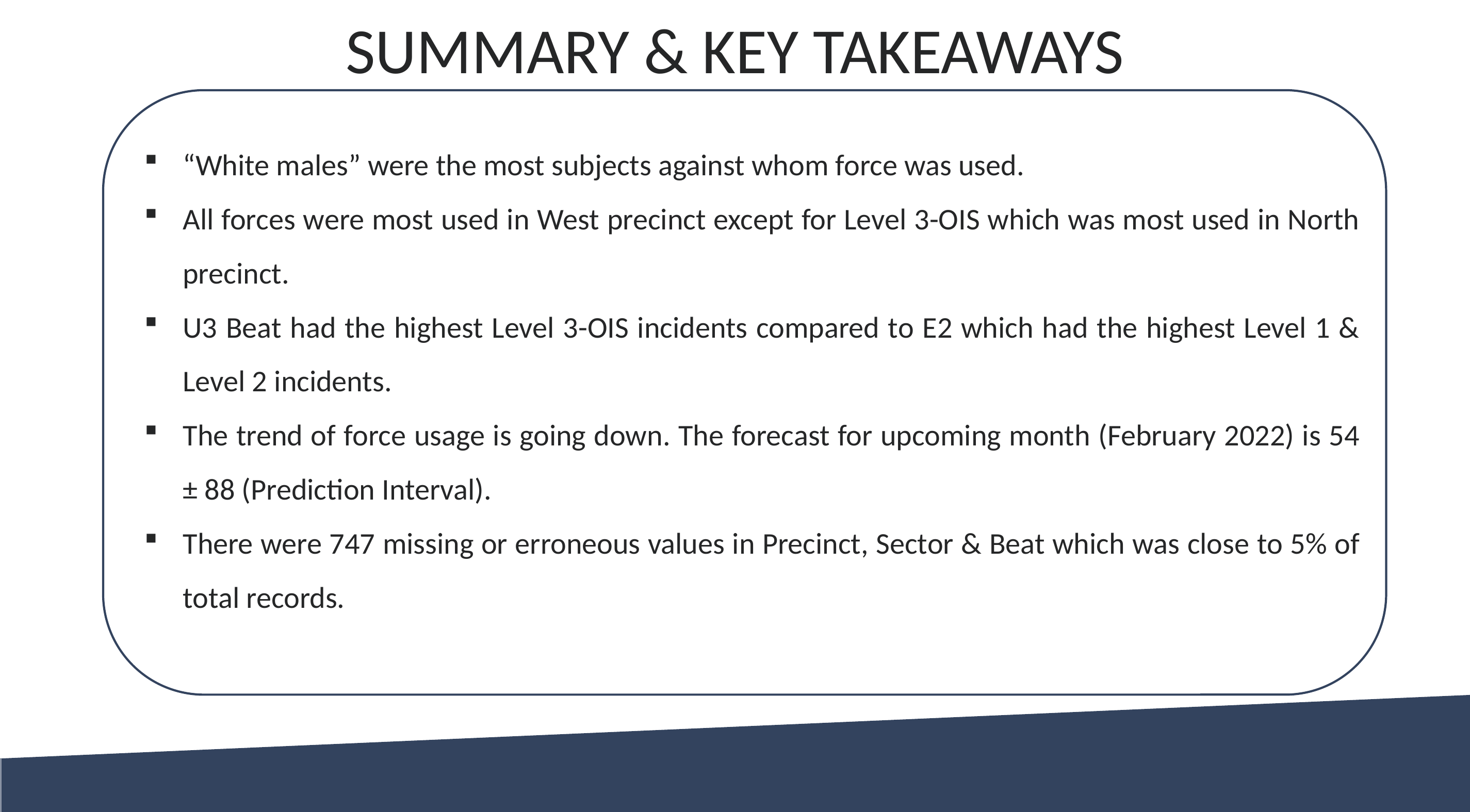

# SUMMARY & KEY TAKEAWAYS

“White males” were the most subjects against whom force was used.
All forces were most used in West precinct except for Level 3-OIS which was most used in North precinct.
U3 Beat had the highest Level 3-OIS incidents compared to E2 which had the highest Level 1 & Level 2 incidents.
The trend of force usage is going down. The forecast for upcoming month (February 2022) is 54 ± 88 (Prediction Interval).
There were 747 missing or erroneous values in Precinct, Sector & Beat which was close to 5% of total records.